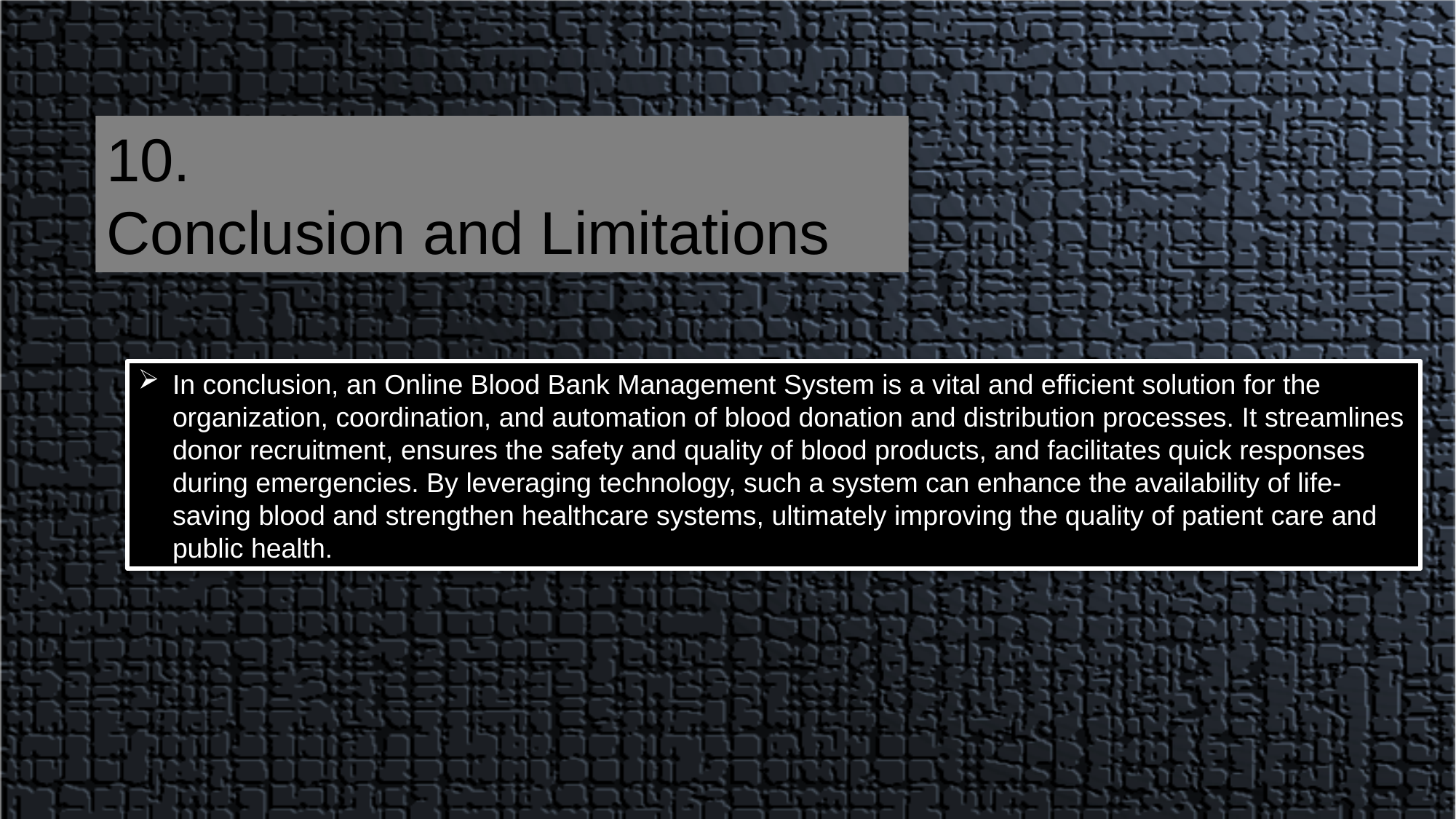

10.
Conclusion and Limitations
In conclusion, an Online Blood Bank Management System is a vital and efficient solution for the organization, coordination, and automation of blood donation and distribution processes. It streamlines donor recruitment, ensures the safety and quality of blood products, and facilitates quick responses during emergencies. By leveraging technology, such a system can enhance the availability of life-saving blood and strengthen healthcare systems, ultimately improving the quality of patient care and public health.